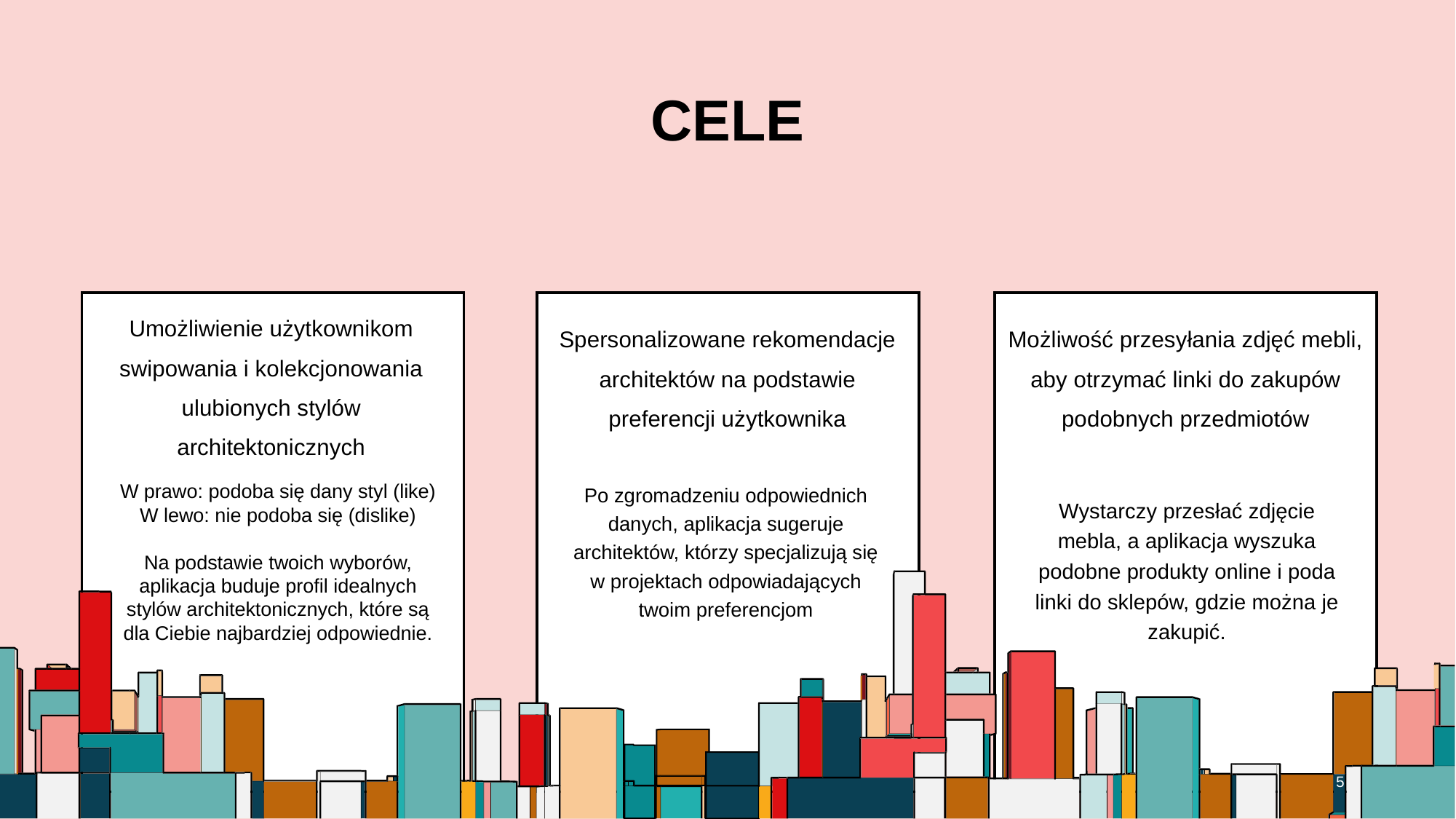

# cele
Umożliwienie użytkownikom swipowania i kolekcjonowania ulubionych stylów architektonicznych

Spersonalizowane rekomendacje architektów na podstawie preferencji użytkownika

Możliwość przesyłania zdjęć mebli, aby otrzymać linki do zakupów podobnych przedmiotów

Po zgromadzeniu odpowiednich danych, aplikacja sugeruje architektów, którzy specjalizują się w projektach odpowiadających twoim preferencjom

W prawo: podoba się dany styl (like)
W lewo: nie podoba się (dislike)

Na podstawie twoich wyborów, aplikacja buduje profil idealnych stylów architektonicznych, które są dla Ciebie najbardziej odpowiednie.
Wystarczy przesłać zdjęcie mebla, a aplikacja wyszuka podobne produkty online i poda linki do sklepów, gdzie można je zakupić.

5